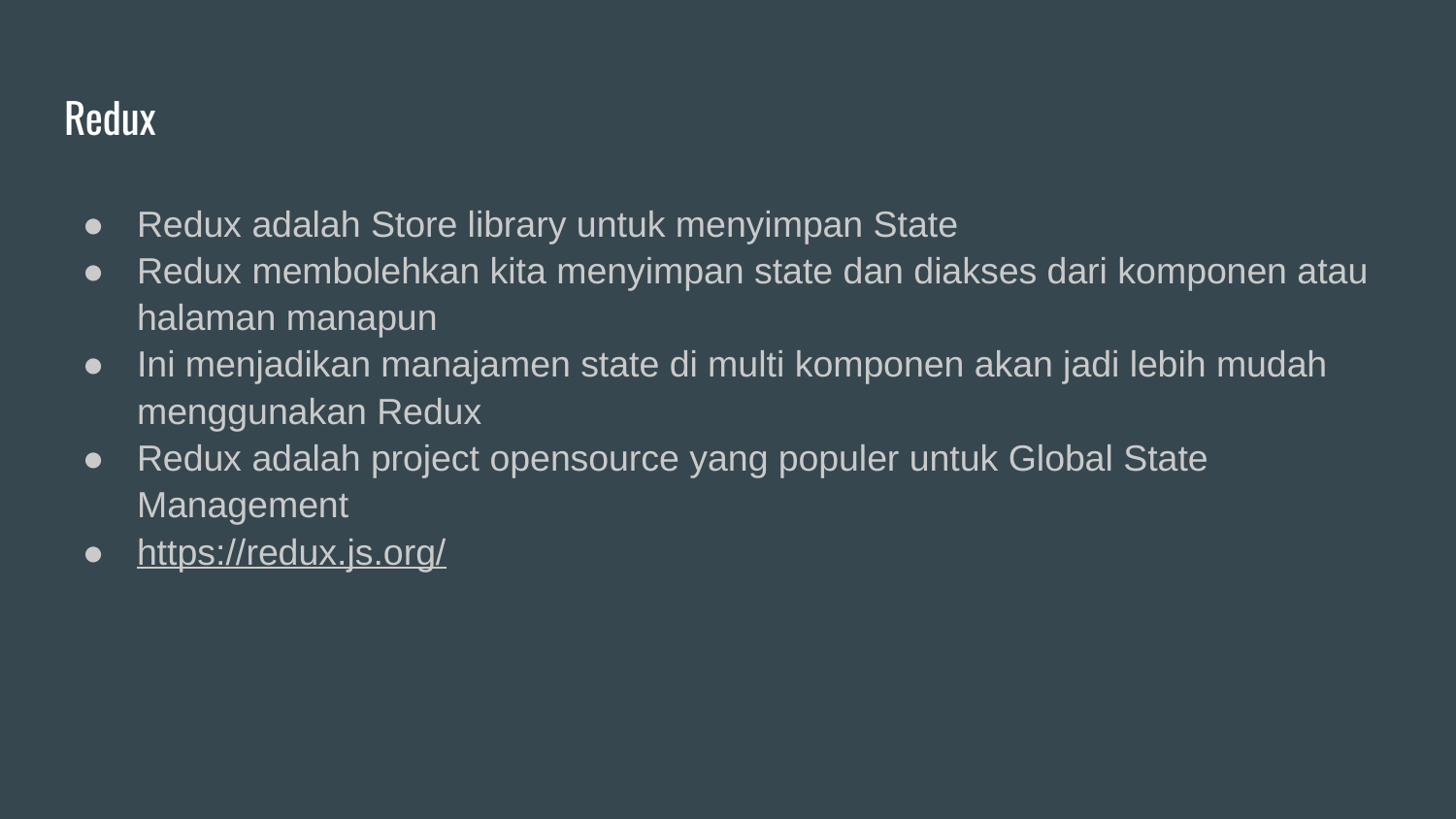

# Redux
Redux adalah Store library untuk menyimpan State
Redux membolehkan kita menyimpan state dan diakses dari komponen atau halaman manapun
Ini menjadikan manajamen state di multi komponen akan jadi lebih mudah menggunakan Redux
Redux adalah project opensource yang populer untuk Global State Management
https://redux.js.org/